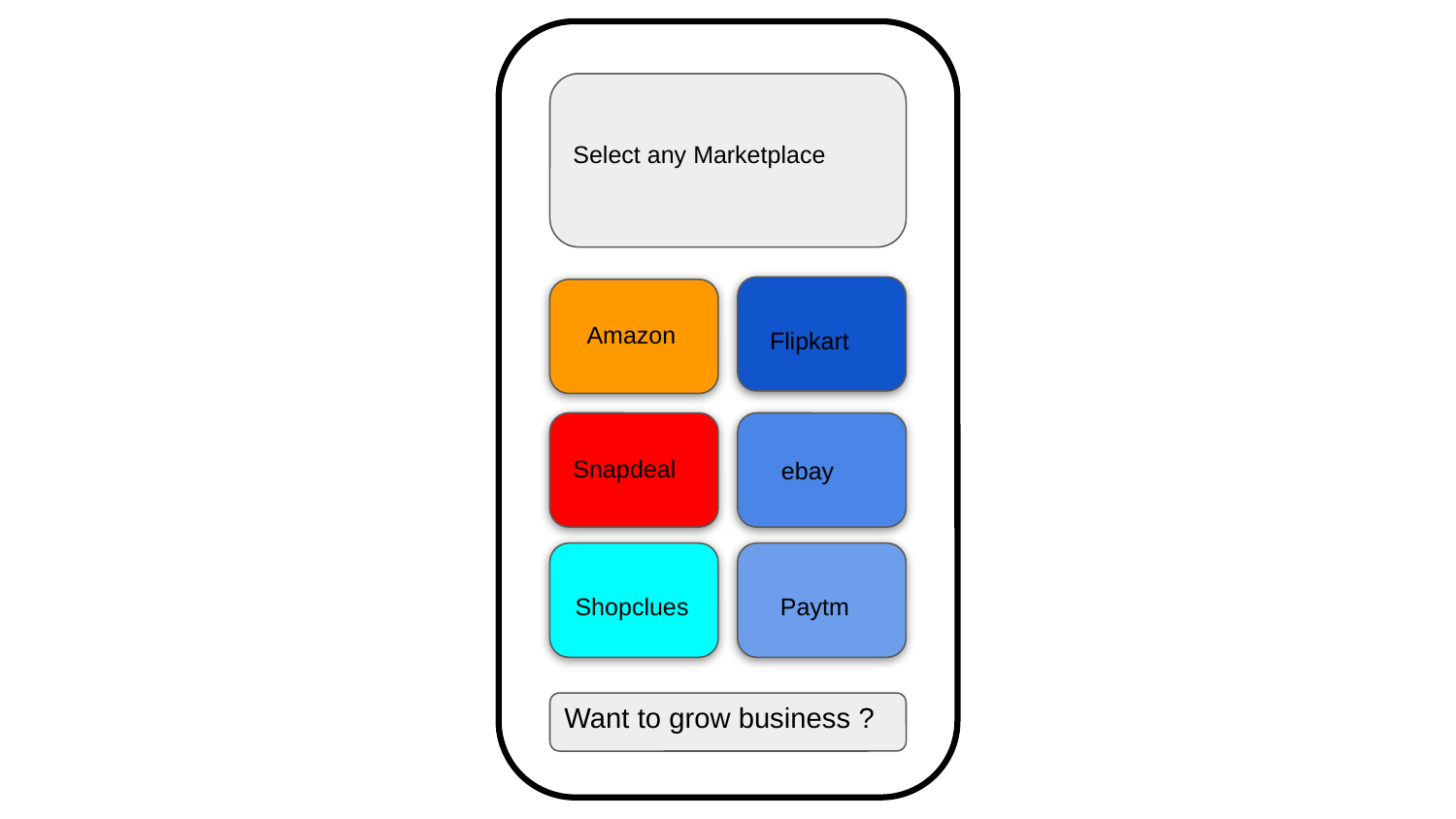

Select any Marketplace

Amazon
Flipkart

Snapdeal
ebay

Shopclues
Paytm
Want to grow business ?